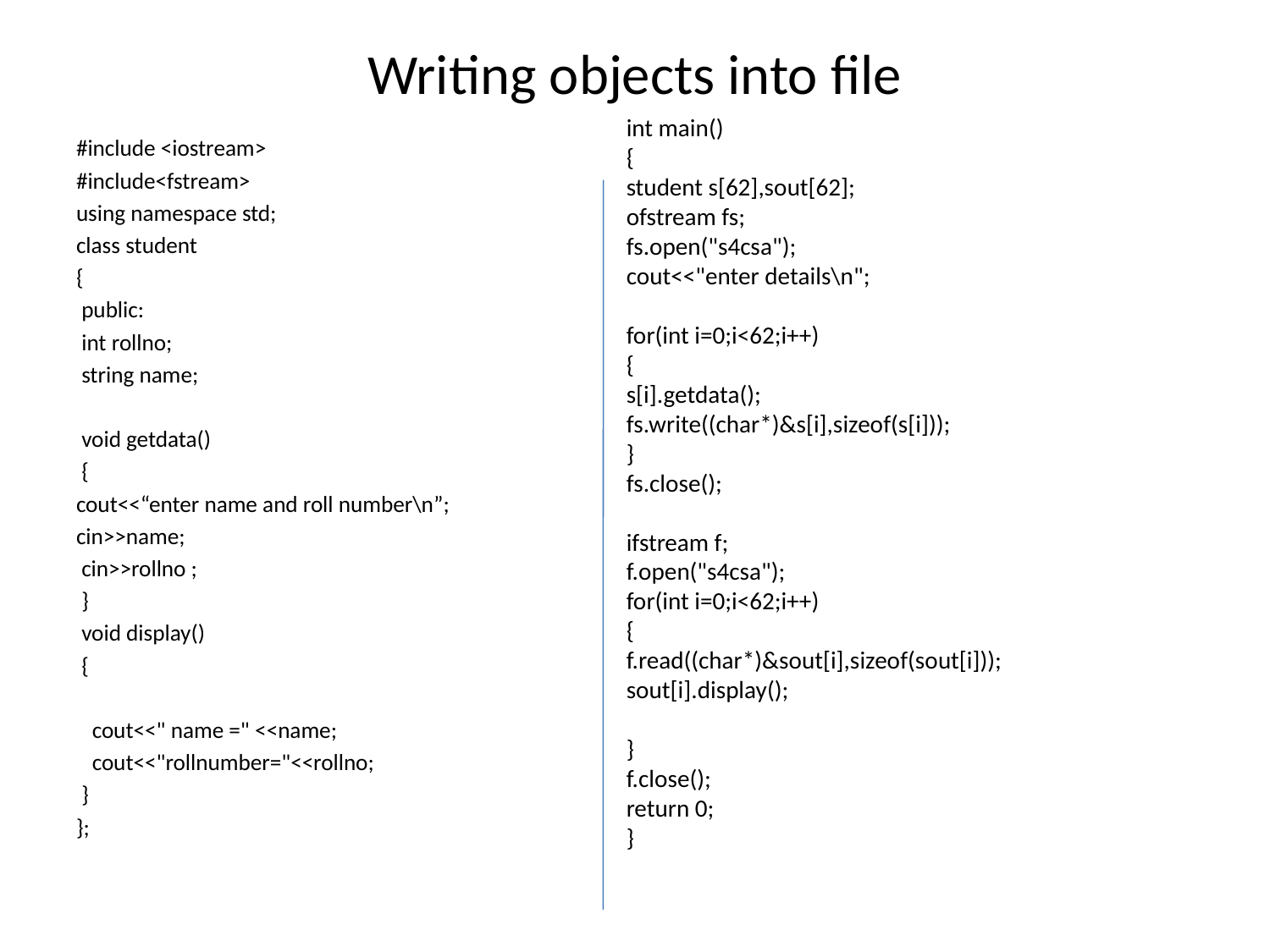

# Writing objects into file
int main()
{
student s[62],sout[62];
ofstream fs;
fs.open("s4csa");
cout<<"enter details\n";

for(int i=0;i<62;i++)
{
s[i].getdata();
fs.write((char*)&s[i],sizeof(s[i]));
}
fs.close();

ifstream f;
f.open("s4csa");
for(int i=0;i<62;i++)
{
f.read((char*)&sout[i],sizeof(sout[i]));
sout[i].display();

}
f.close();
return 0;
}
#include <iostream>
#include<fstream>
using namespace std;
class student
{
 public:
 int rollno;
 string name;

 void getdata()
 {
cout<<“enter name and roll number\n”;
cin>>name;
 cin>>rollno ;
 }
 void display()
 {

   cout<<" name =" <<name;
   cout<<"rollnumber="<<rollno;
 }
};